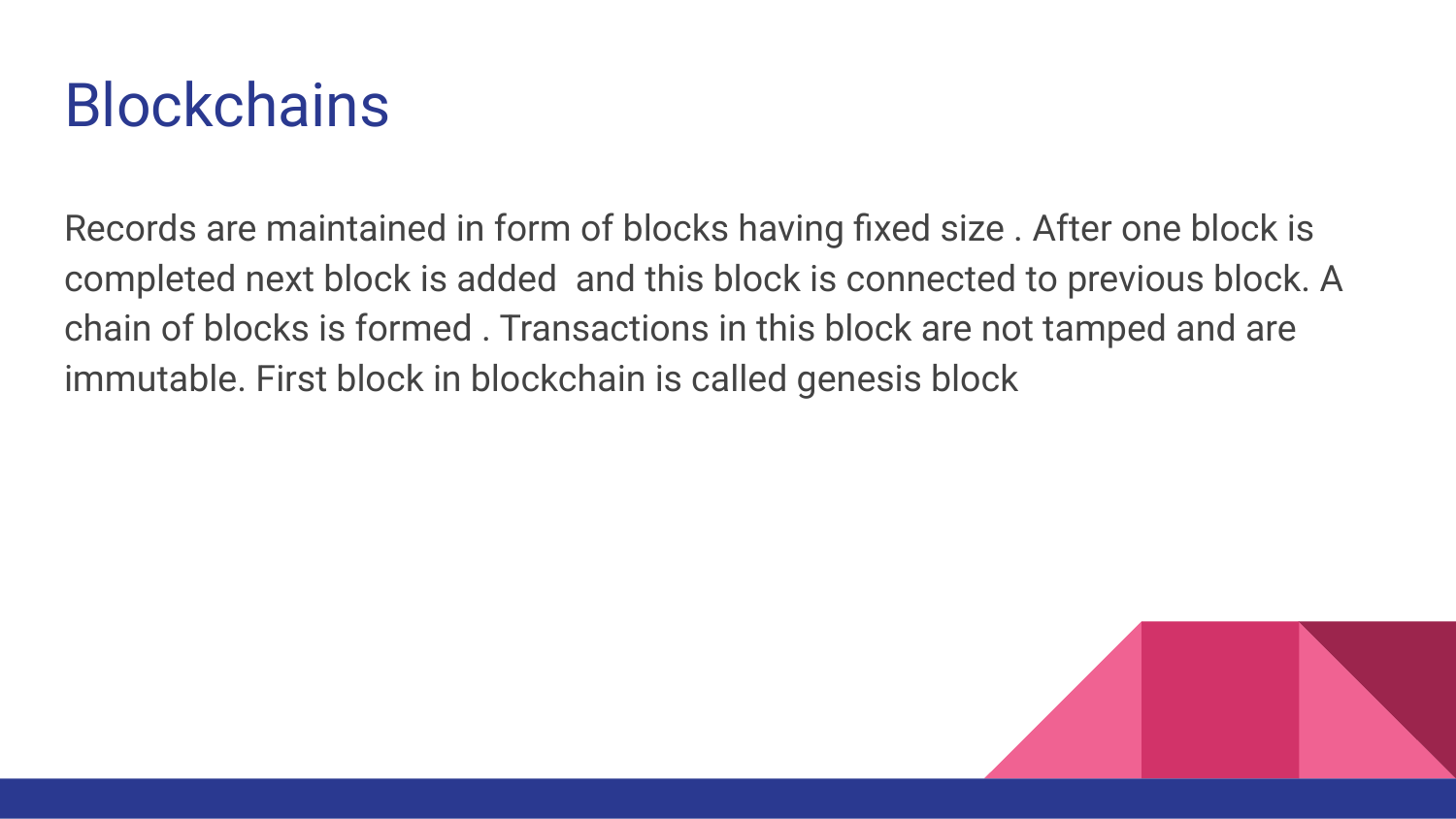

# Blockchains
Records are maintained in form of blocks having fixed size . After one block is completed next block is added  and this block is connected to previous block. A chain of blocks is formed . Transactions in this block are not tamped and are immutable. First block in blockchain is called genesis block